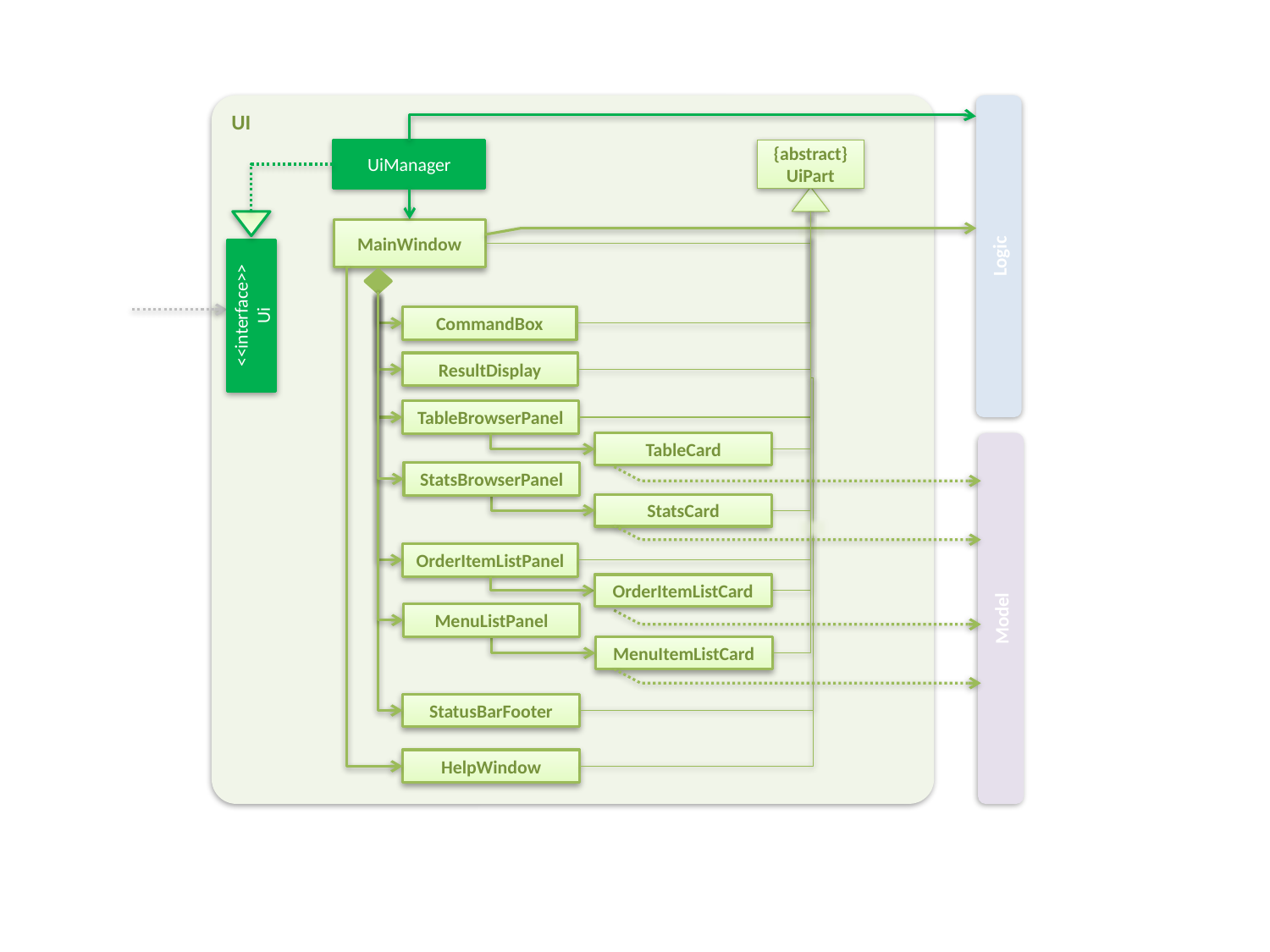

UI
UiManager
{abstract}
UiPart

MainWindow

Logic

<<interface>>
Ui
CommandBox
ResultDisplay
TableBrowserPanel
TableCard
StatsBrowserPanel

StatsCard

OrderItemListPanel
OrderItemListCard
Model
MenuListPanel

MenuItemListCard

StatusBarFooter
HelpWindow